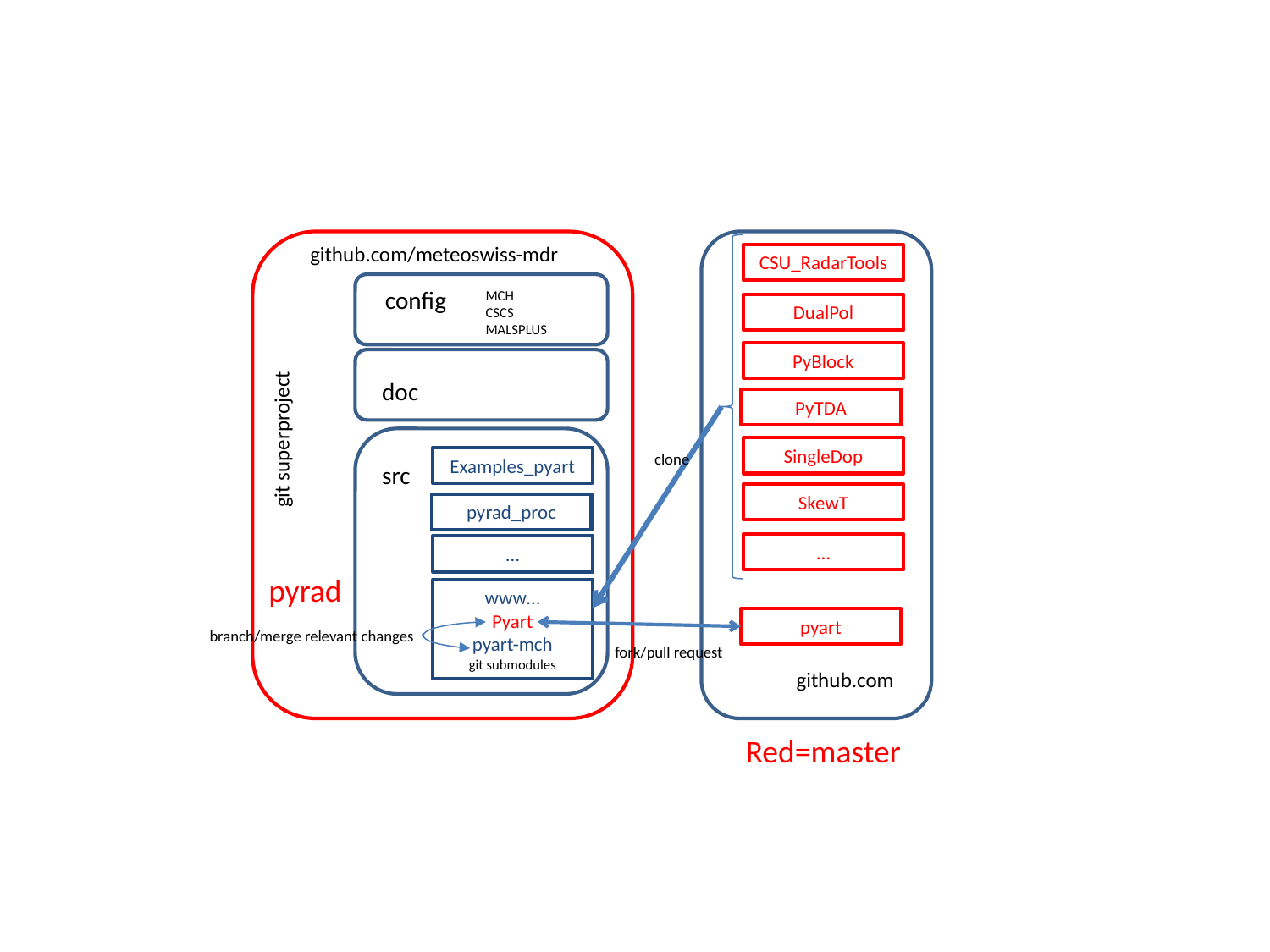

github.com/meteoswiss-mdr

CSU_RadarTools

config
MCH
CSCS
MALSPLUS
DualPol
PyBlock

doc
PyTDA
git superproject

SingleDop
clone
Examples_pyart
src
SkewT
pyrad_proc
…
…
pyrad
www…
Pyart
pyart-mch
git submodules
pyart
branch/merge relevant changes

fork/pull request
github.com
Red=master